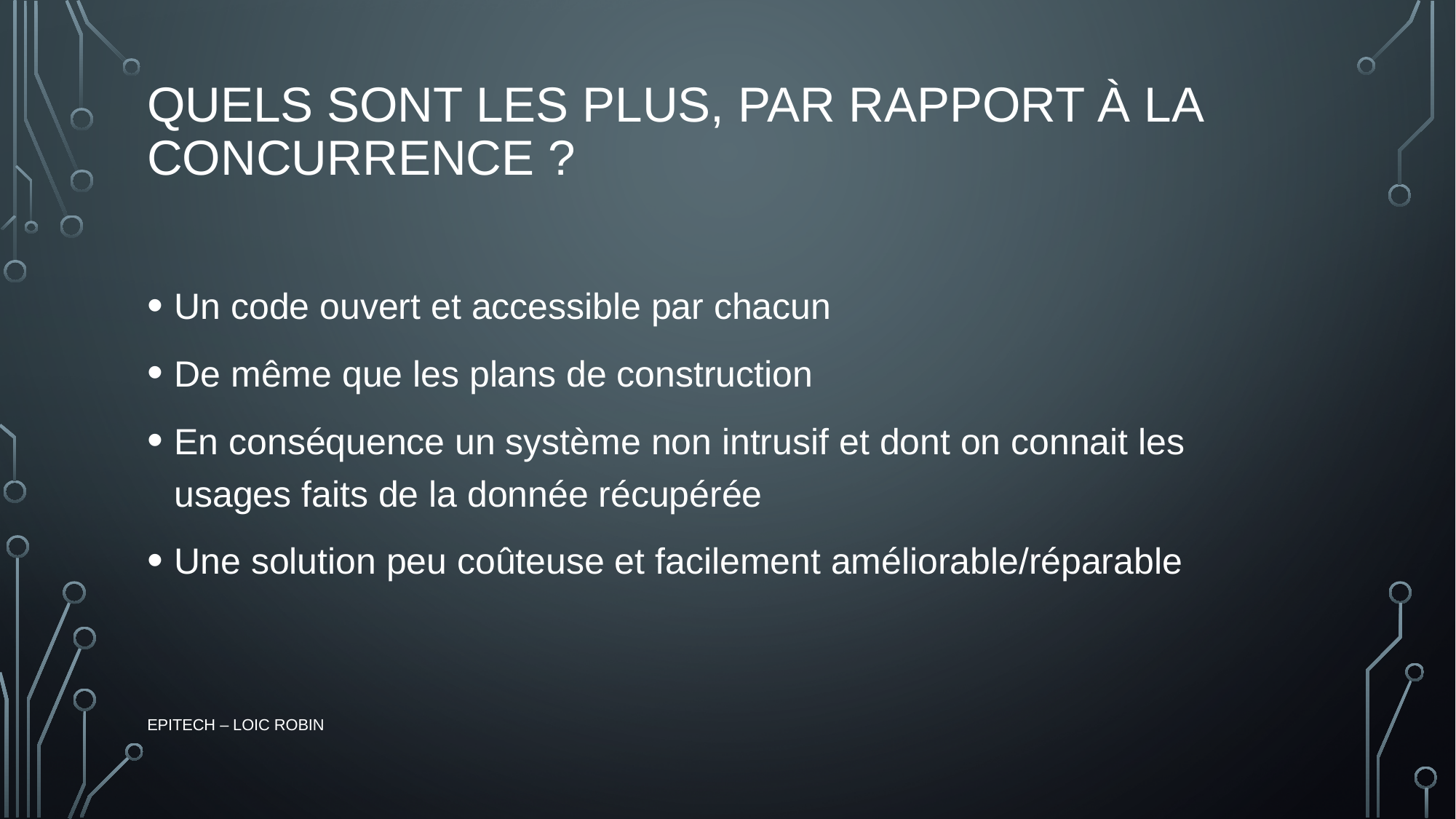

# Quels sont les plus, par rapport à la concurrence ?
Un code ouvert et accessible par chacun
De même que les plans de construction
En conséquence un système non intrusif et dont on connait les usages faits de la donnée récupérée
Une solution peu coûteuse et facilement améliorable/réparable
EPITECH – Loic ROBIN